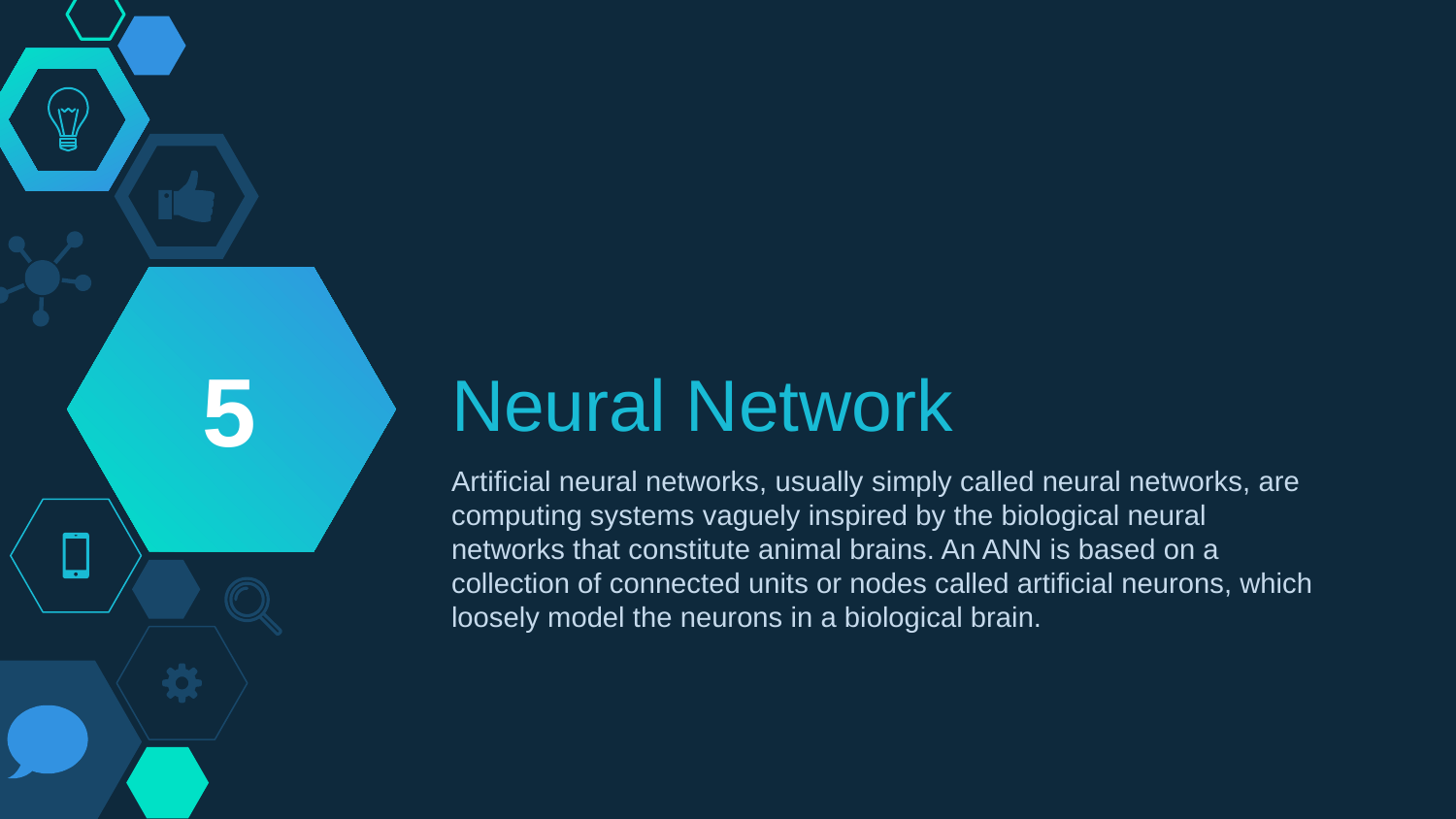

5
# Neural Network
Artificial neural networks, usually simply called neural networks, are computing systems vaguely inspired by the biological neural networks that constitute animal brains. An ANN is based on a collection of connected units or nodes called artificial neurons, which loosely model the neurons in a biological brain.